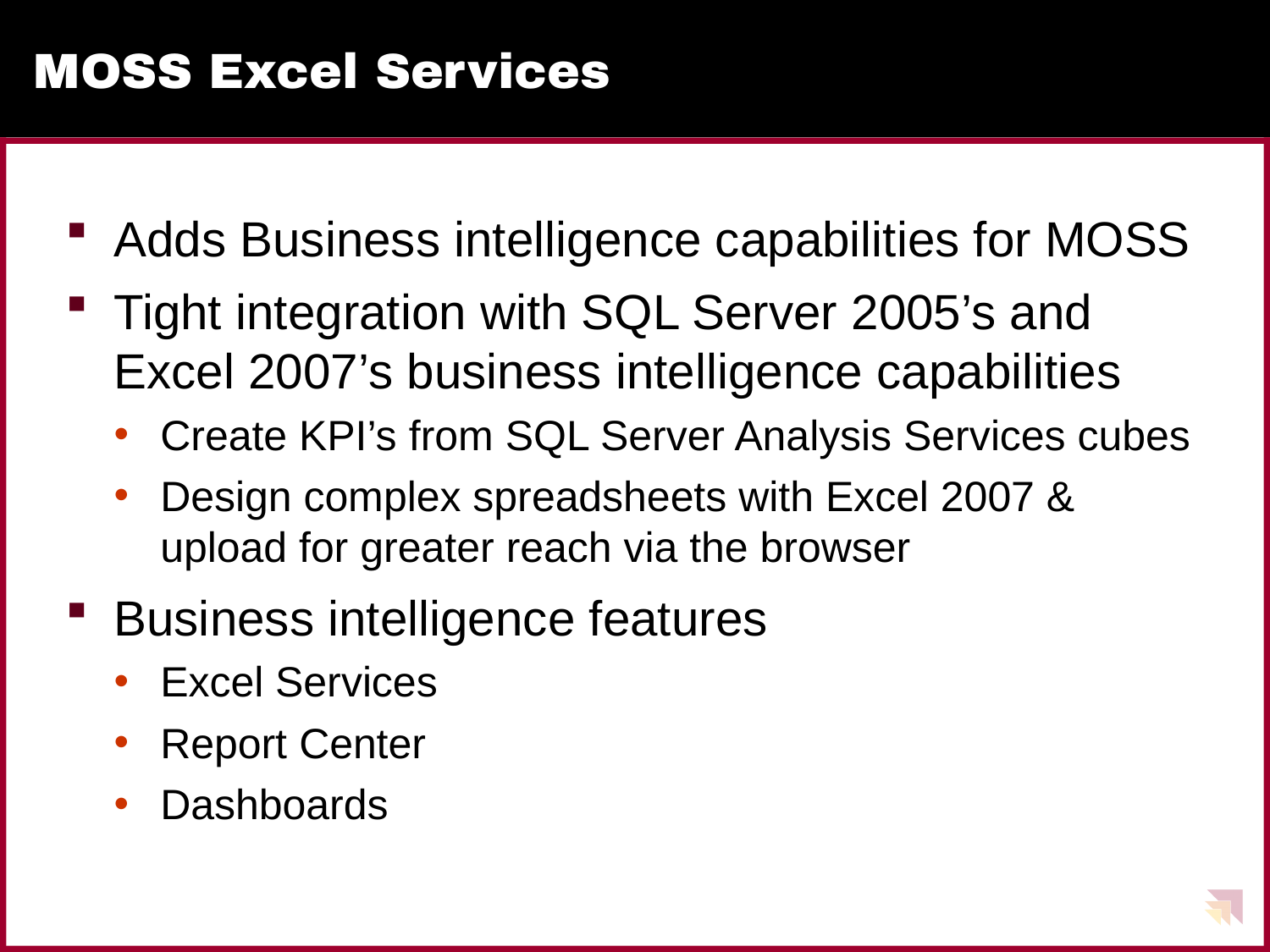

# MOSS Excel Services
Adds Business intelligence capabilities for MOSS
Tight integration with SQL Server 2005’s and Excel 2007’s business intelligence capabilities
Create KPI’s from SQL Server Analysis Services cubes
Design complex spreadsheets with Excel 2007 & upload for greater reach via the browser
Business intelligence features
Excel Services
Report Center
Dashboards